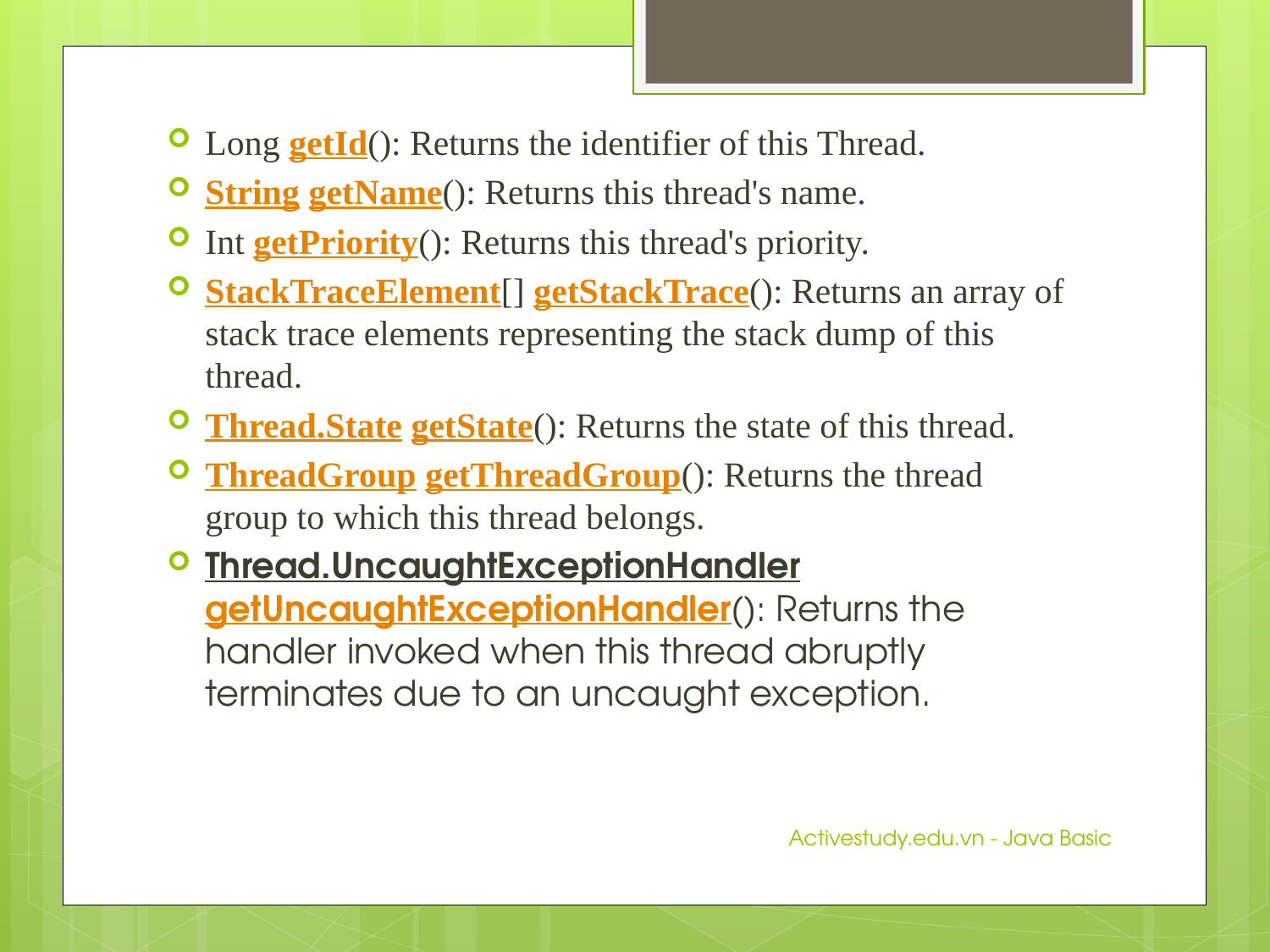

Long getId(): Returns the identifier of this Thread.
String getName(): Returns this thread's name.
Int getPriority(): Returns this thread's priority.
StackTraceElement[] getStackTrace(): Returns an array of stack trace elements representing the stack dump of this thread.
Thread.State getState(): Returns the state of this thread.
ThreadGroup getThreadGroup(): Returns the thread group to which this thread belongs.
Thread.UncaughtExceptionHandler getUncaughtExceptionHandler(): Returns the handler invoked when this thread abruptly terminates due to an uncaught exception.
Activestudy.edu.vn - Java Basic